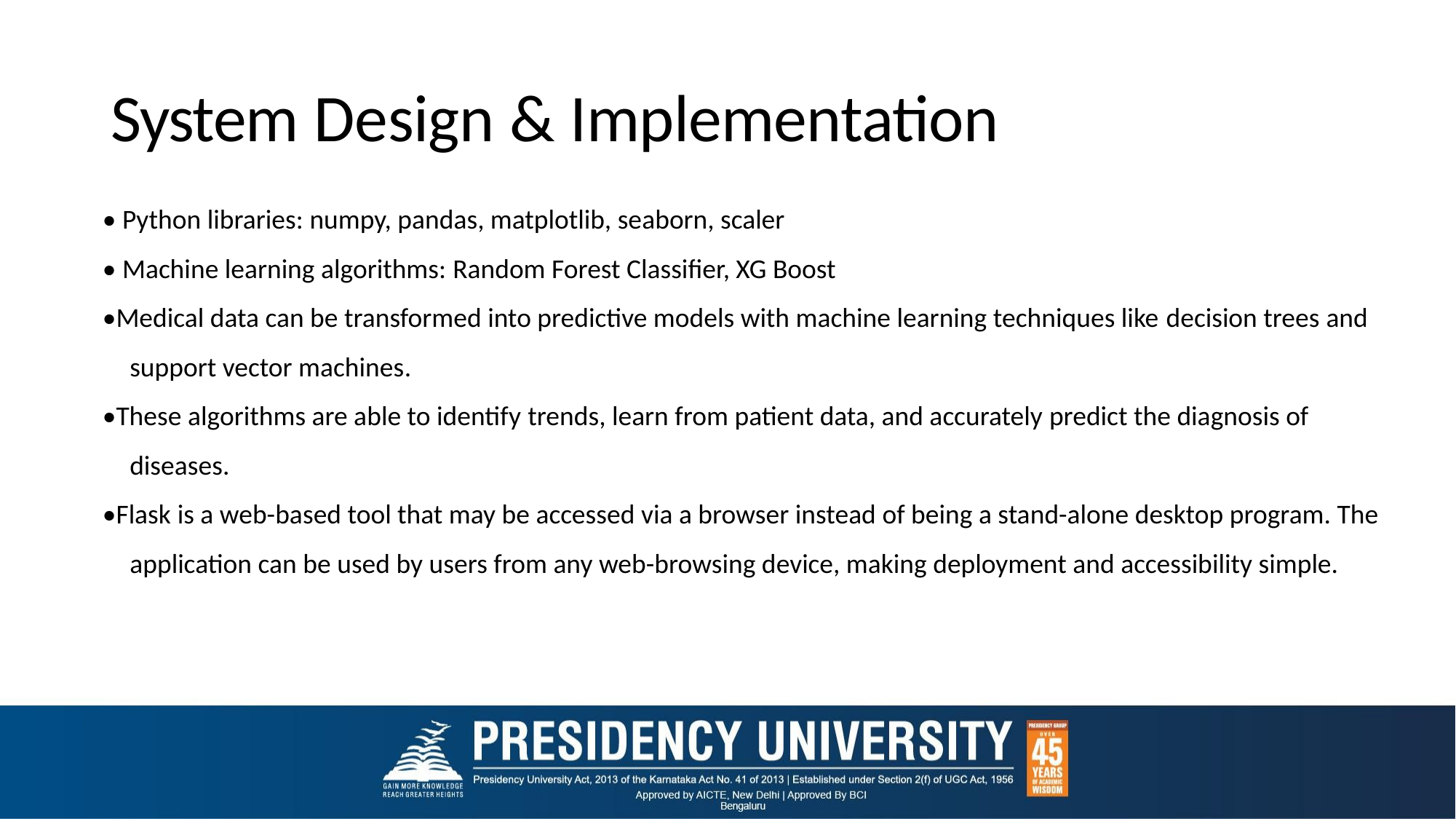

# System Design & Implementation
• Python libraries: numpy, pandas, matplotlib, seaborn, scaler
• Machine learning algorithms: Random Forest Classifier, XG Boost
•Medical data can be transformed into predictive models with machine learning techniques like decision trees and support vector machines.
•These algorithms are able to identify trends, learn from patient data, and accurately predict the diagnosis of diseases.
•Flask is a web-based tool that may be accessed via a browser instead of being a stand-alone desktop program. The application can be used by users from any web-browsing device, making deployment and accessibility simple.